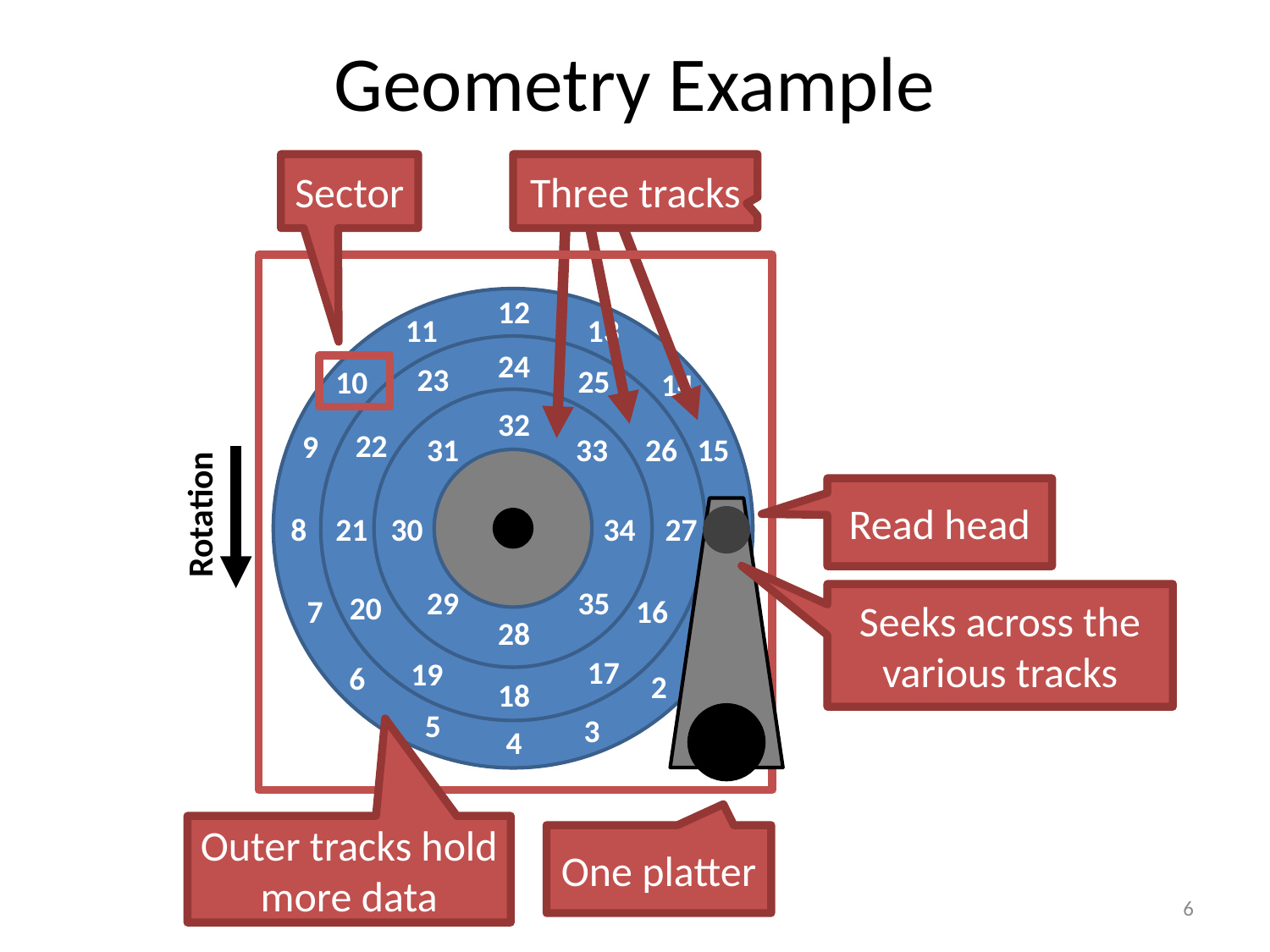

# Geometry Example
Sector
Three tracks

12

13
11

24
23
25
10
14

32
22
9
31
33
26
15

8
21
30
34
27
0

29
35
20
7
16
1
28
17
19
6
2
18
5
3
4

Read head
Rotation

Seeks across the various tracks
Outer tracks hold more data
One platter
6